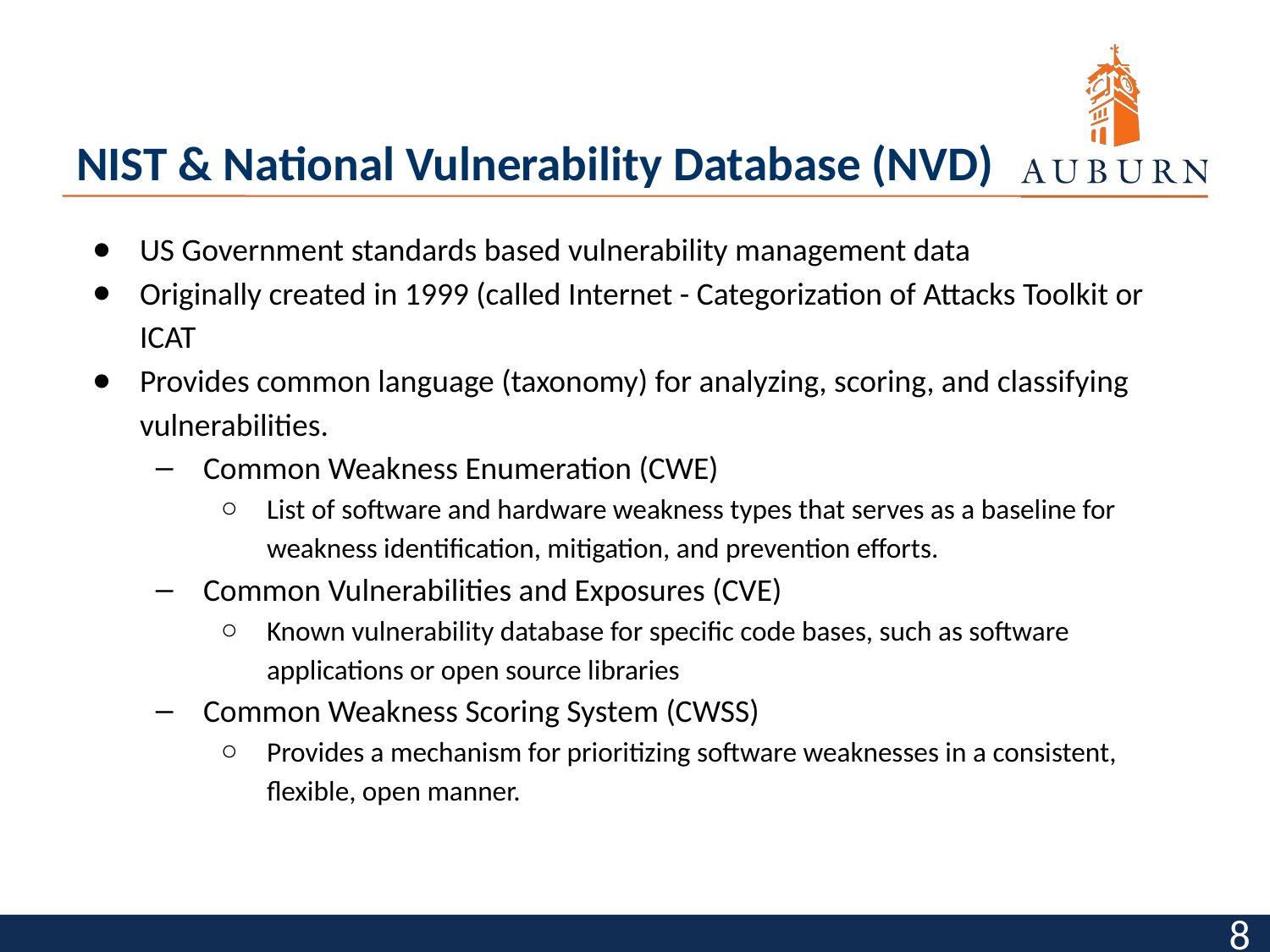

# NIST & National Vulnerability Database (NVD)
US Government standards based vulnerability management data
Originally created in 1999 (called Internet - Categorization of Attacks Toolkit or ICAT
Provides common language (taxonomy) for analyzing, scoring, and classifying vulnerabilities.
Common Weakness Enumeration (CWE)
List of software and hardware weakness types that serves as a baseline for weakness identification, mitigation, and prevention efforts.
Common Vulnerabilities and Exposures (CVE)
Known vulnerability database for specific code bases, such as software applications or open source libraries
Common Weakness Scoring System (CWSS)
Provides a mechanism for prioritizing software weaknesses in a consistent, flexible, open manner.

8